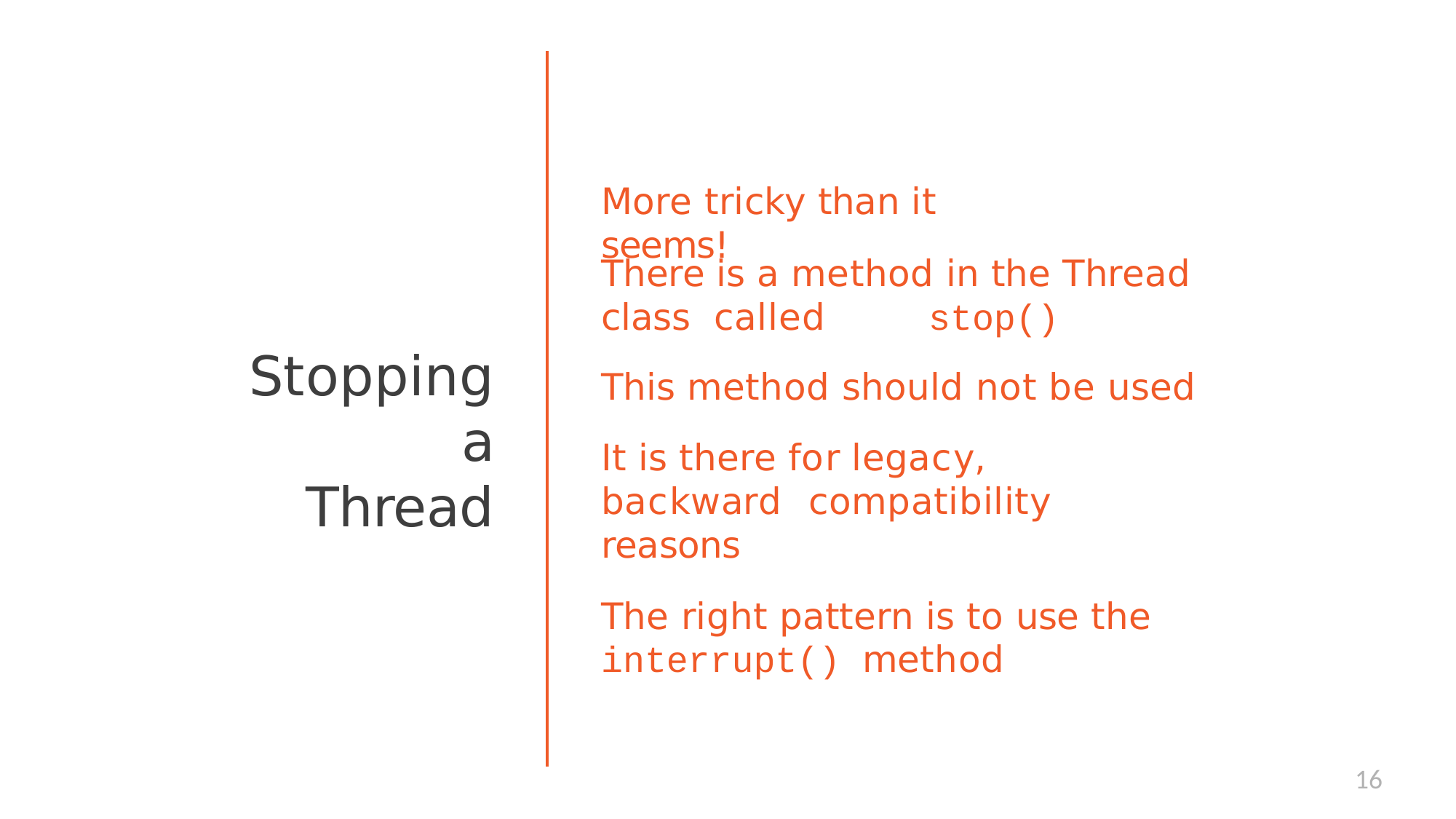

# More tricky than it seems!
There is a method in the Thread class  called	stop()
This method should not be used
It is there for legacy, backward  compatibility reasons
The right pattern is to use the
interrupt() method
Stopping a
Thread
16